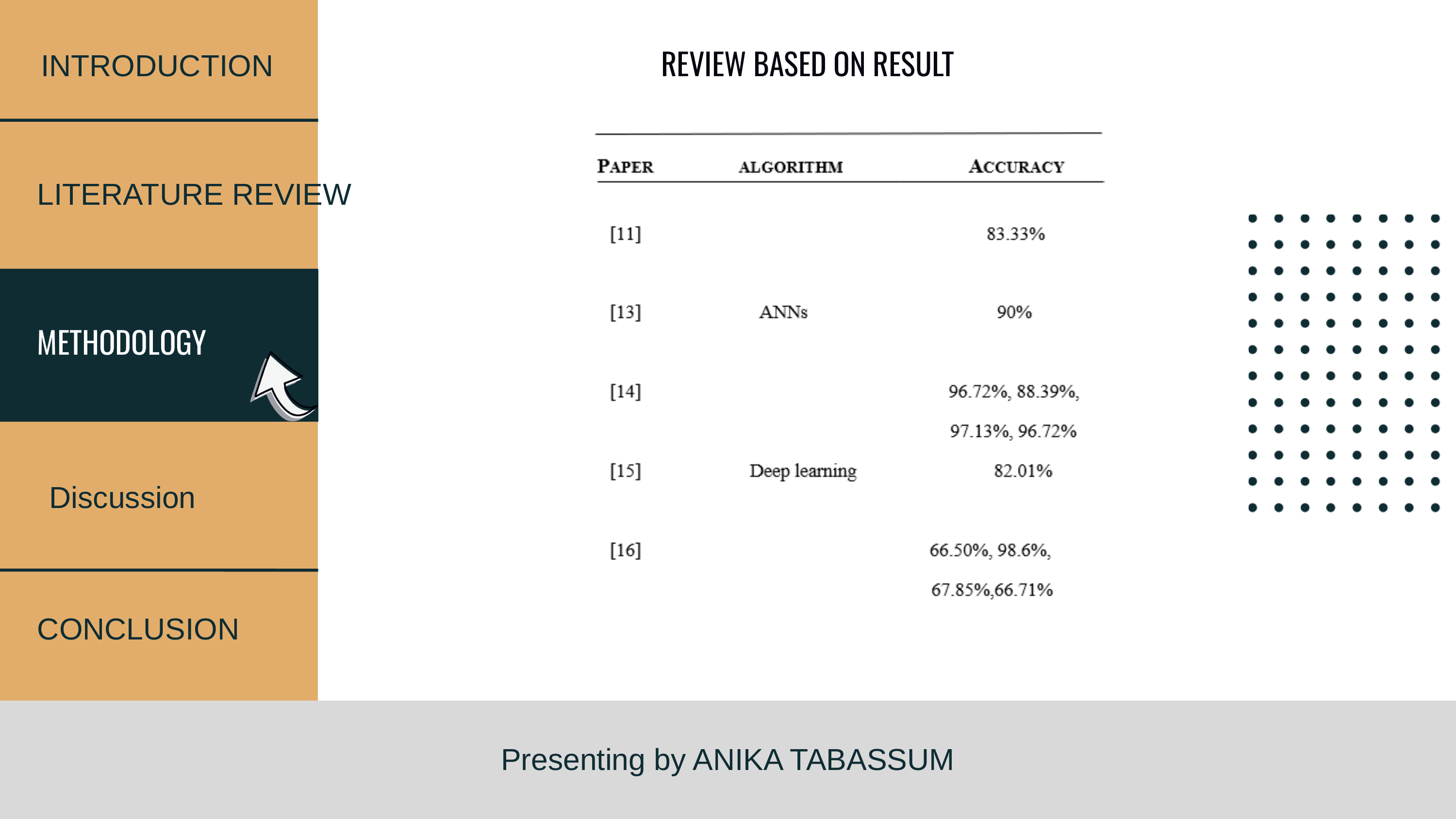

INTRODUCTION
REVIEW BASED ON RESULT

LITERATURE REVIEW

METHODOLOGY

 Discussion

CONCLUSION

Presenting by ANIKA TABASSUM